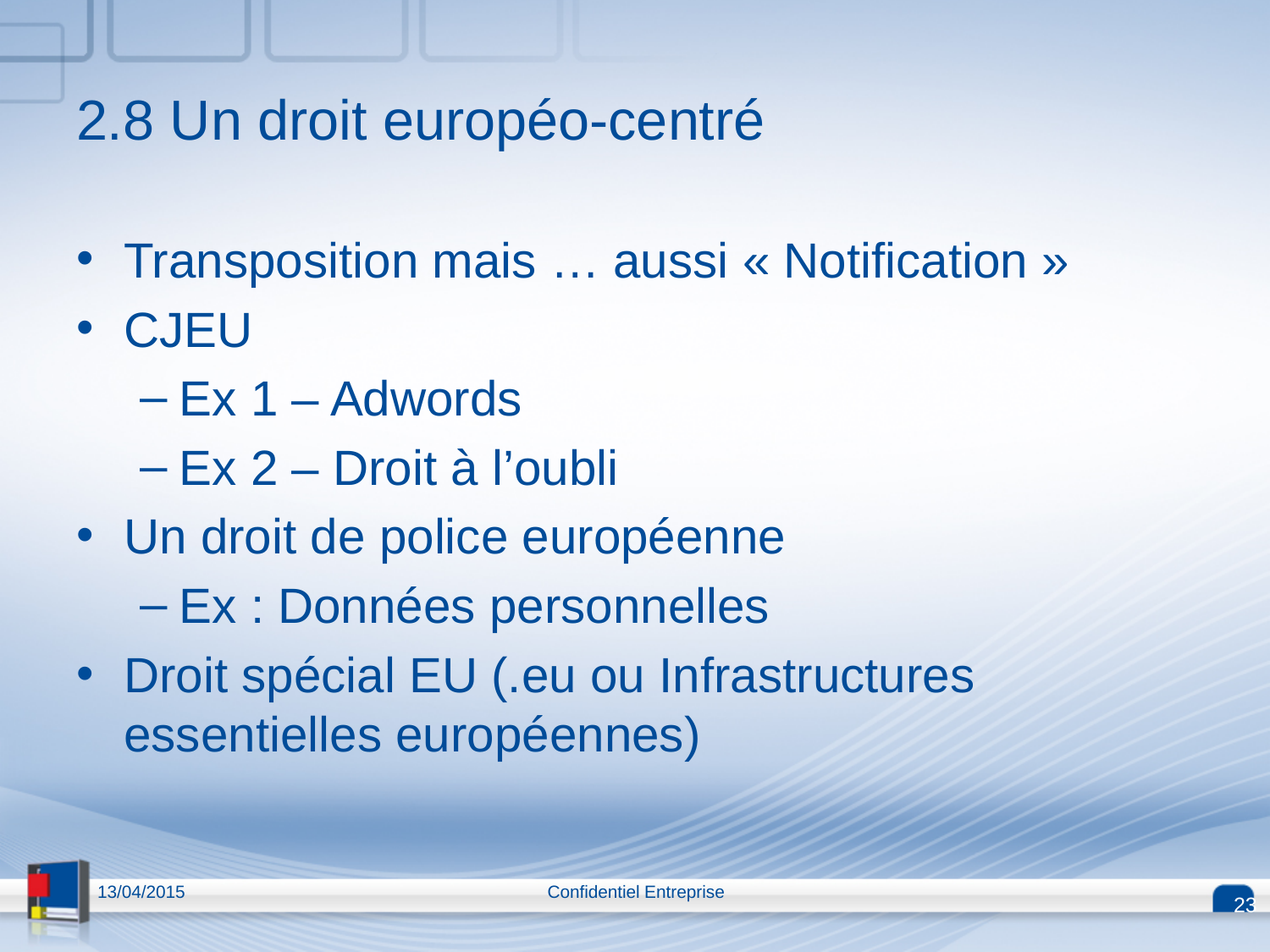

# 2.8 Un droit européo-centré
Transposition mais … aussi « Notification »
CJEU
Ex 1 – Adwords
Ex 2 – Droit à l’oubli
Un droit de police européenne
Ex : Données personnelles
Droit spécial EU (.eu ou Infrastructures essentielles européennes)
13/04/2015
Confidentiel Entreprise
23